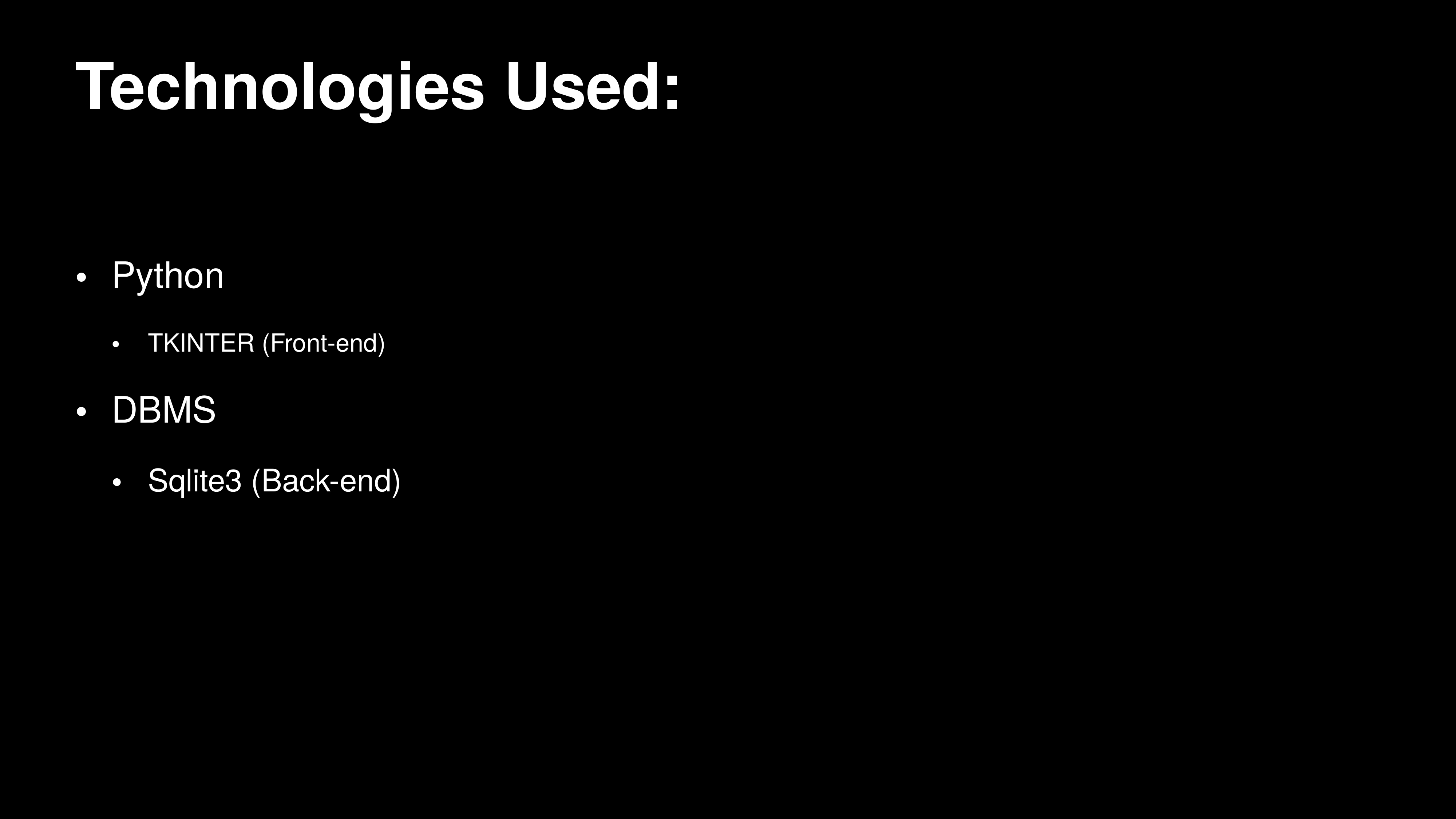

# Technologies Used:
Python
TKINTER (Front-end)
DBMS
Sqlite3 (Back-end)